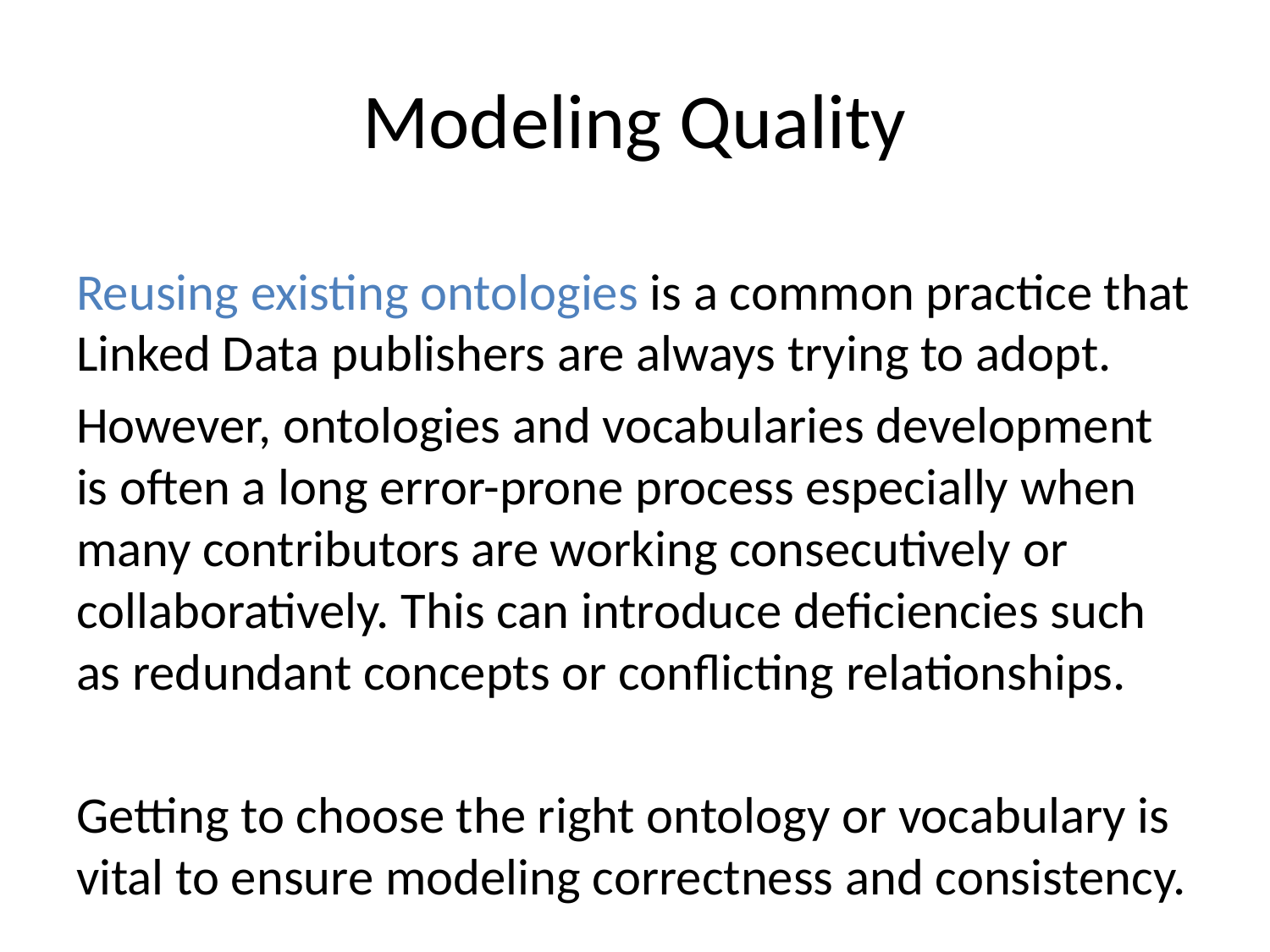

# Modeling Quality
Reusing existing ontologies is a common practice that Linked Data publishers are always trying to adopt.
However, ontologies and vocabularies development is often a long error-prone process especially when many contributors are working consecutively or collaboratively. This can introduce deficiencies such as redundant concepts or conflicting relationships.

Getting to choose the right ontology or vocabulary is vital to ensure modeling correctness and consistency.